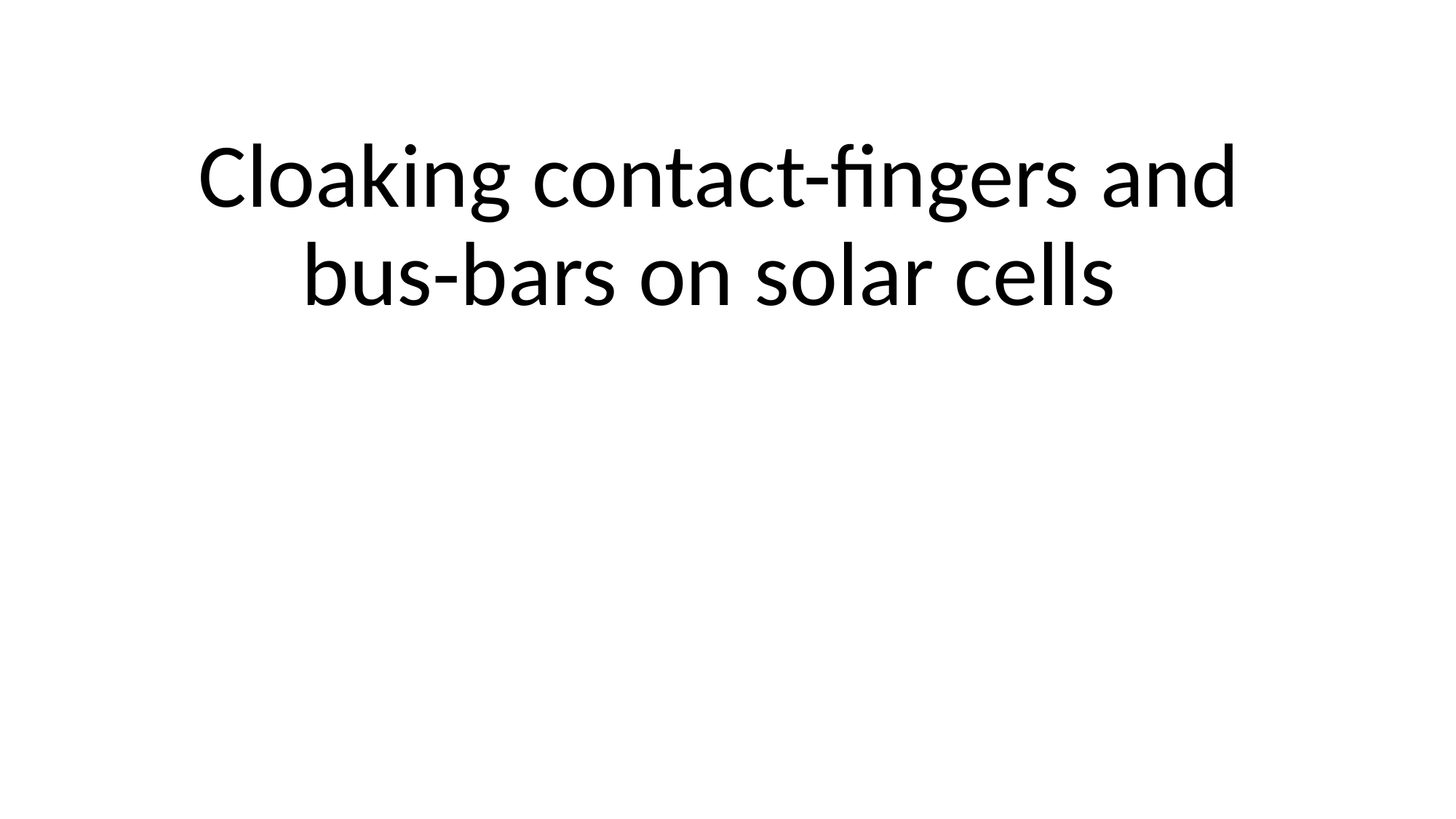

# Cloaking contact-fingers and bus-bars on solar cells